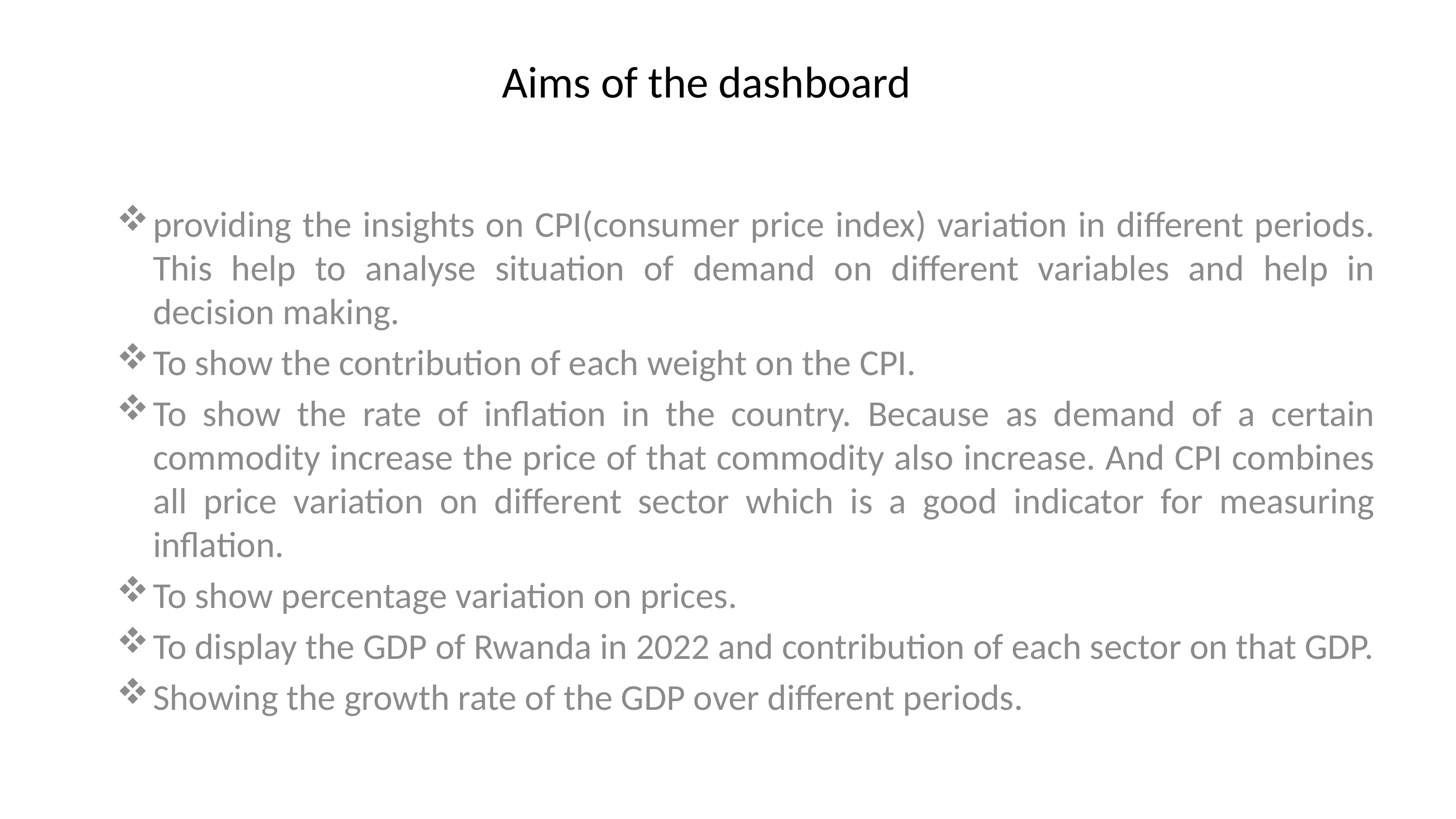

# Aims of the dashboard
providing the insights on CPI(consumer price index) variation in different periods. This help to analyse situation of demand on different variables and help in decision making.
To show the contribution of each weight on the CPI.
To show the rate of inflation in the country. Because as demand of a certain commodity increase the price of that commodity also increase. And CPI combines all price variation on different sector which is a good indicator for measuring inflation.
To show percentage variation on prices.
To display the GDP of Rwanda in 2022 and contribution of each sector on that GDP.
Showing the growth rate of the GDP over different periods.